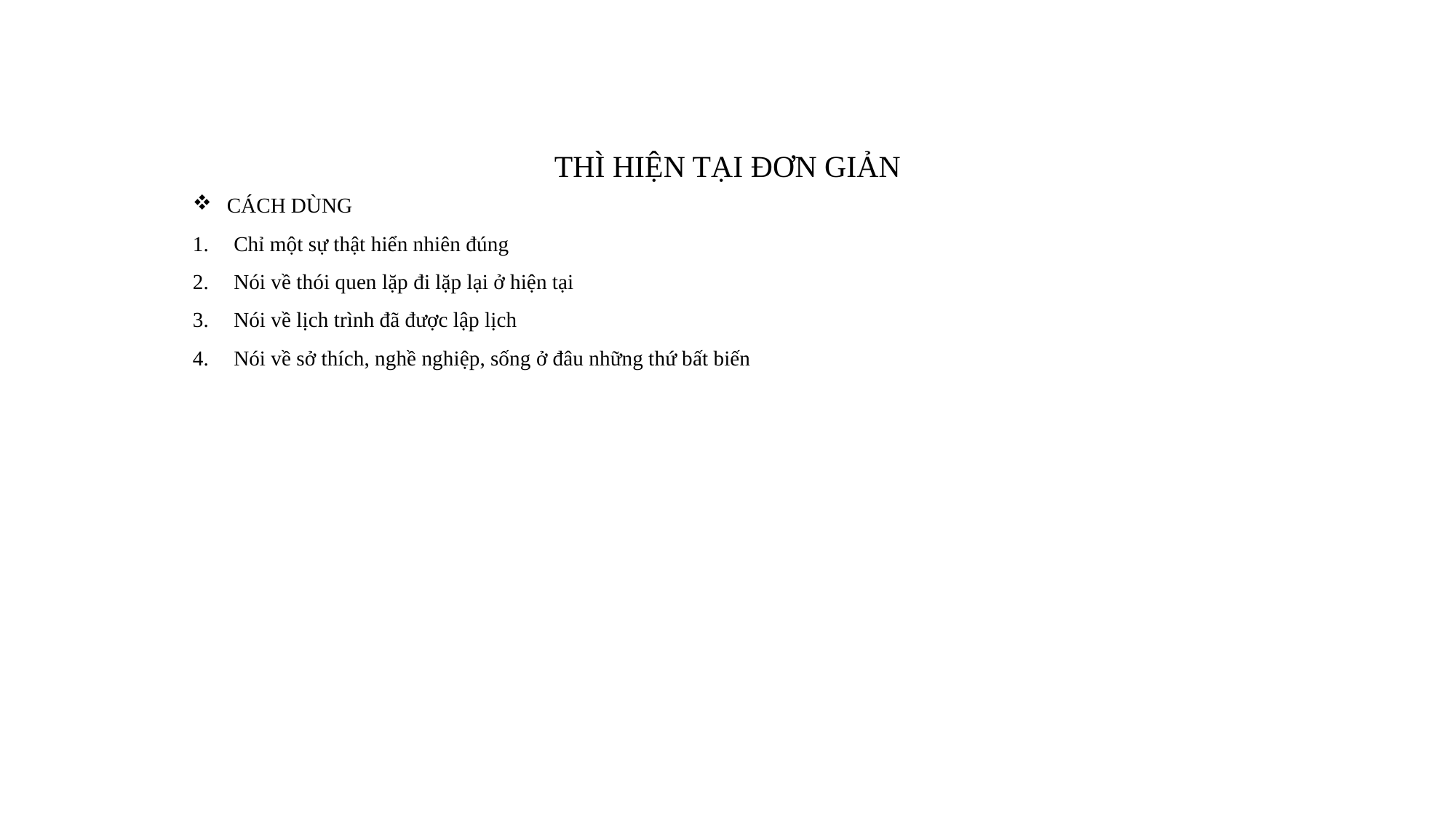

# THÌ HIỆN TẠI ĐƠN GIẢN
CÁCH DÙNG
Chỉ một sự thật hiển nhiên đúng
Nói về thói quen lặp đi lặp lại ở hiện tại
Nói về lịch trình đã được lập lịch
Nói về sở thích, nghề nghiệp, sống ở đâu những thứ bất biến